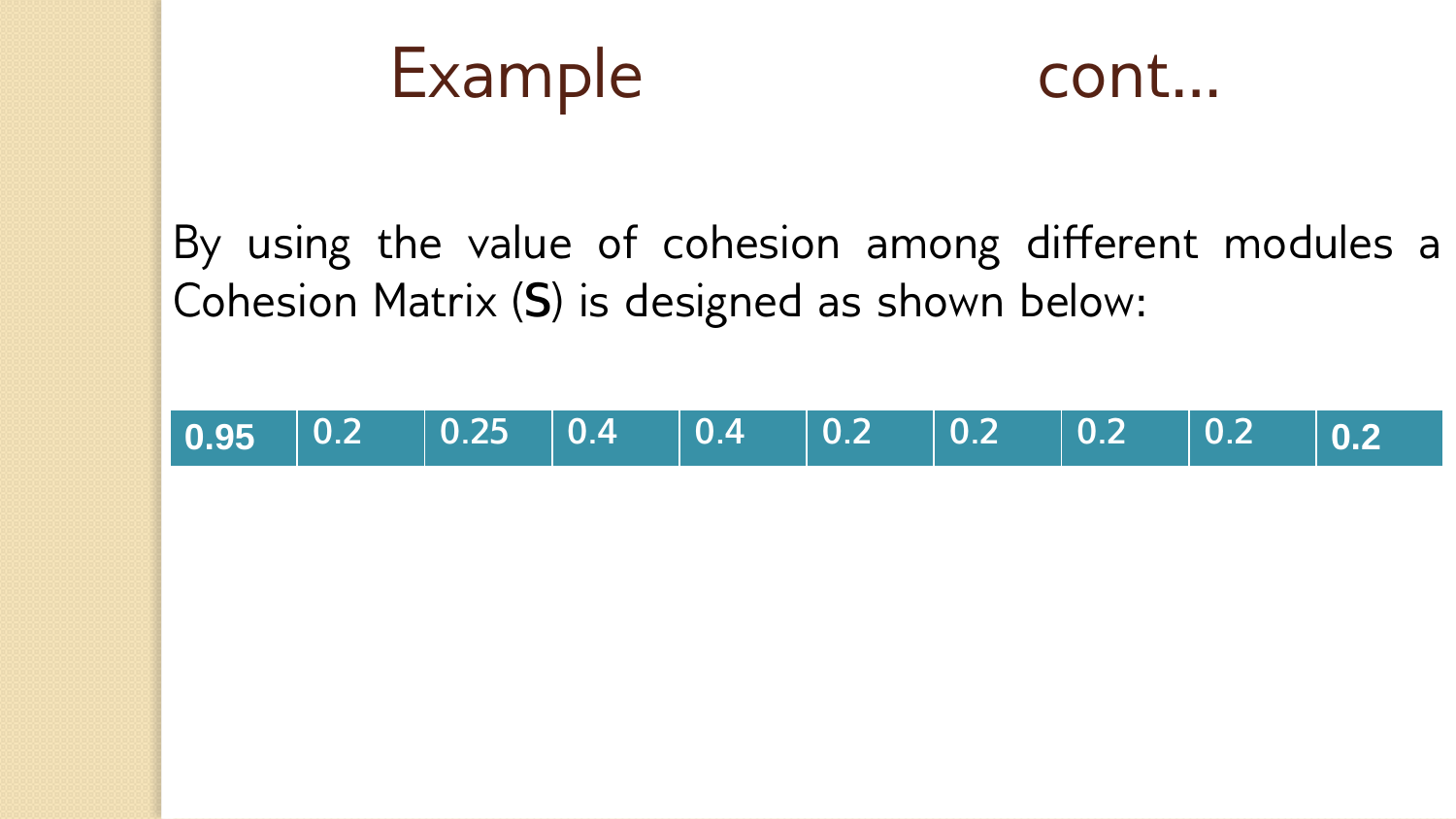

Example                  cont…
By using the value of cohesion among different modules a Cohesion Matrix (S) is designed as shown below:
| 0.95 | 0.2 | 0.25 | 0.4 | 0.4 | 0.2 | 0.2 | 0.2 | 0.2 | 0.2 |
| --- | --- | --- | --- | --- | --- | --- | --- | --- | --- |